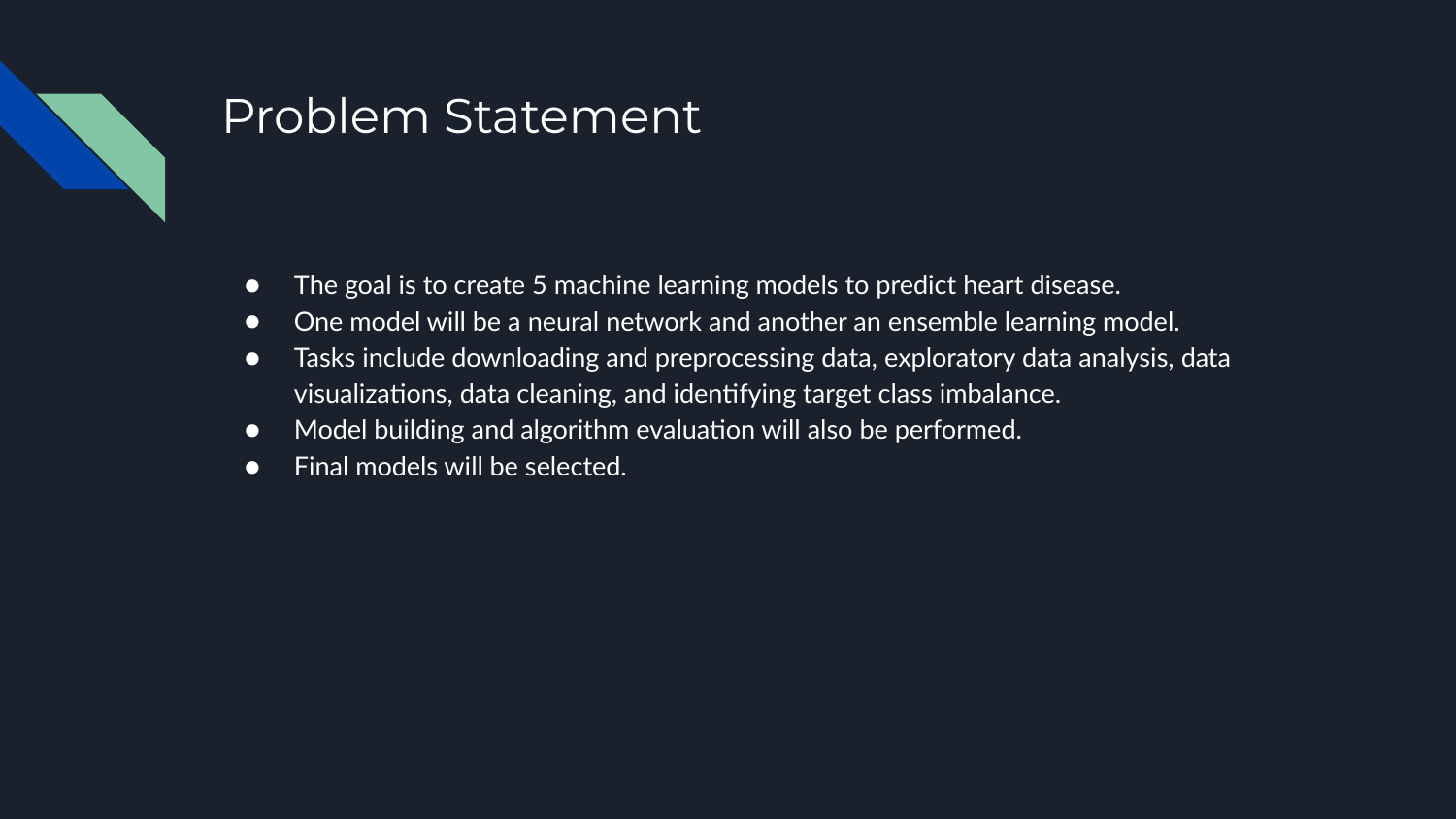

# Problem Statement

The goal is to create 5 machine learning models to predict heart disease.
One model will be a neural network and another an ensemble learning model.
Tasks include downloading and preprocessing data, exploratory data analysis, data visualizations, data cleaning, and identifying target class imbalance.
Model building and algorithm evaluation will also be performed.
Final models will be selected.